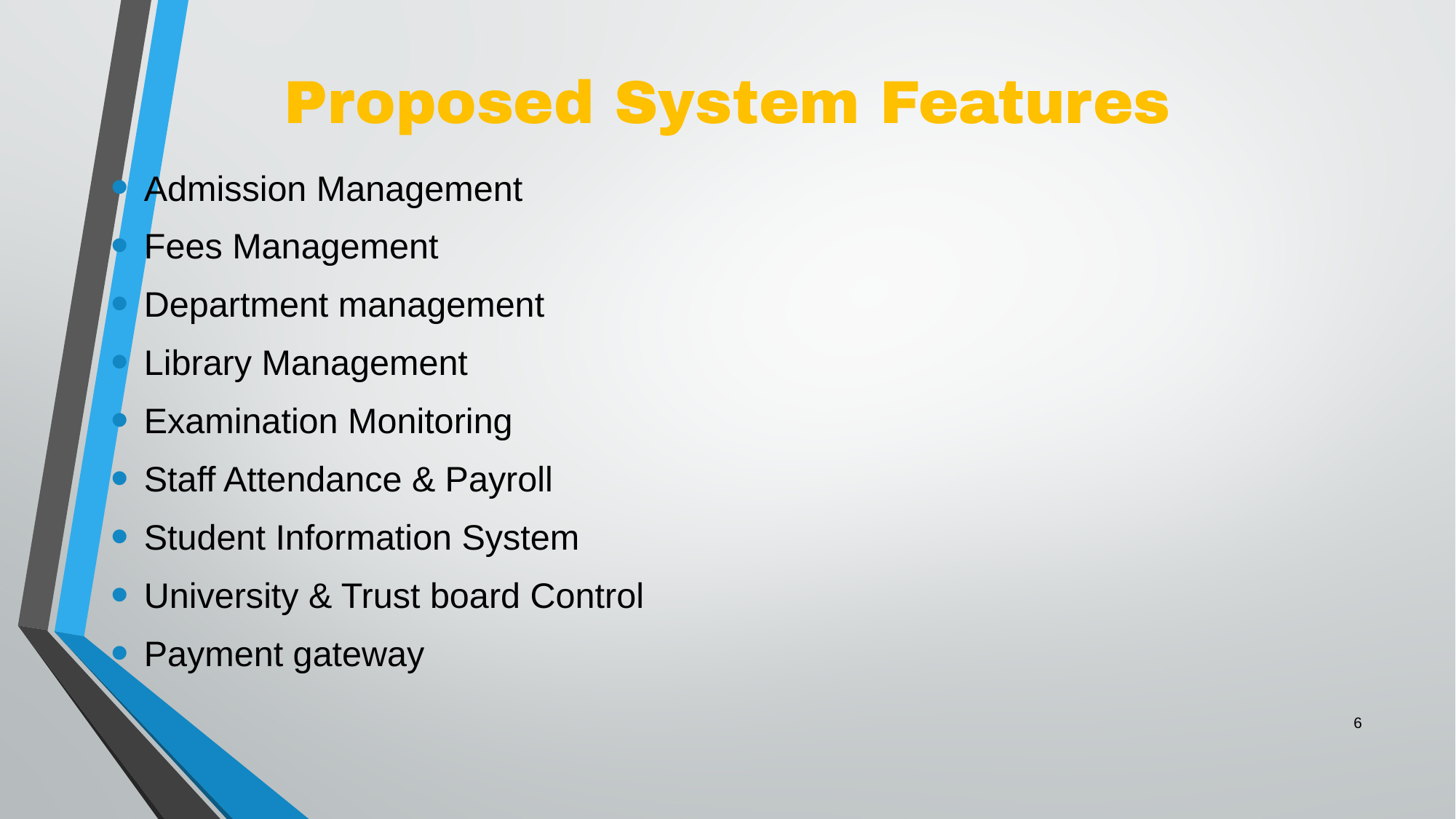

# Proposed System Features
Admission Management
Fees Management
Department management
Library Management
Examination Monitoring
Staff Attendance & Payroll
Student Information System
University & Trust board Control
Payment gateway
6